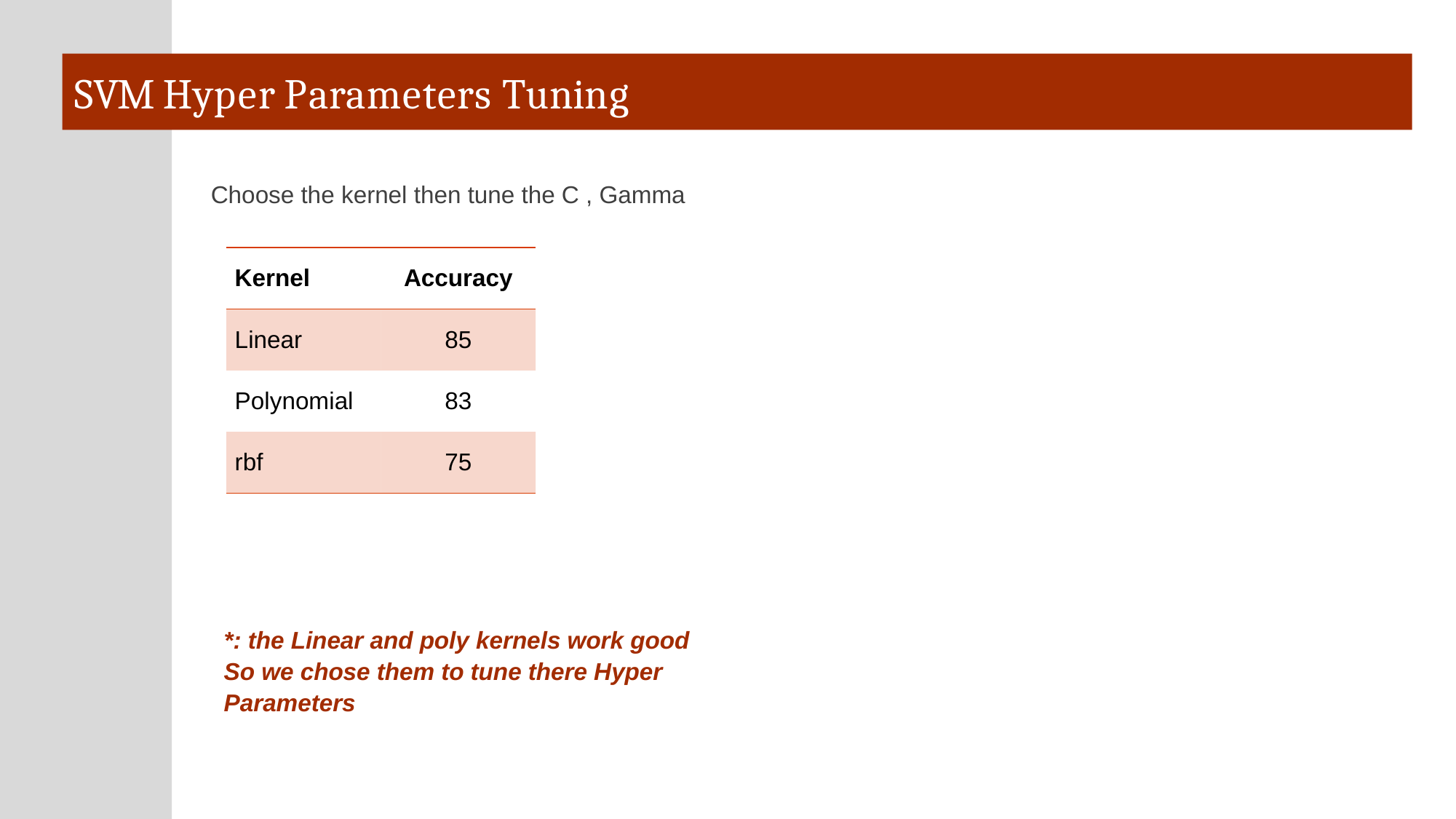

# SVM Hyper Parameters Tuning
Choose the kernel then tune the C , Gamma
| Kernel | Accuracy |
| --- | --- |
| Linear | 85 |
| Polynomial | 83 |
| rbf | 75 |
*: the Linear and poly kernels work good
So we chose them to tune there Hyper Parameters